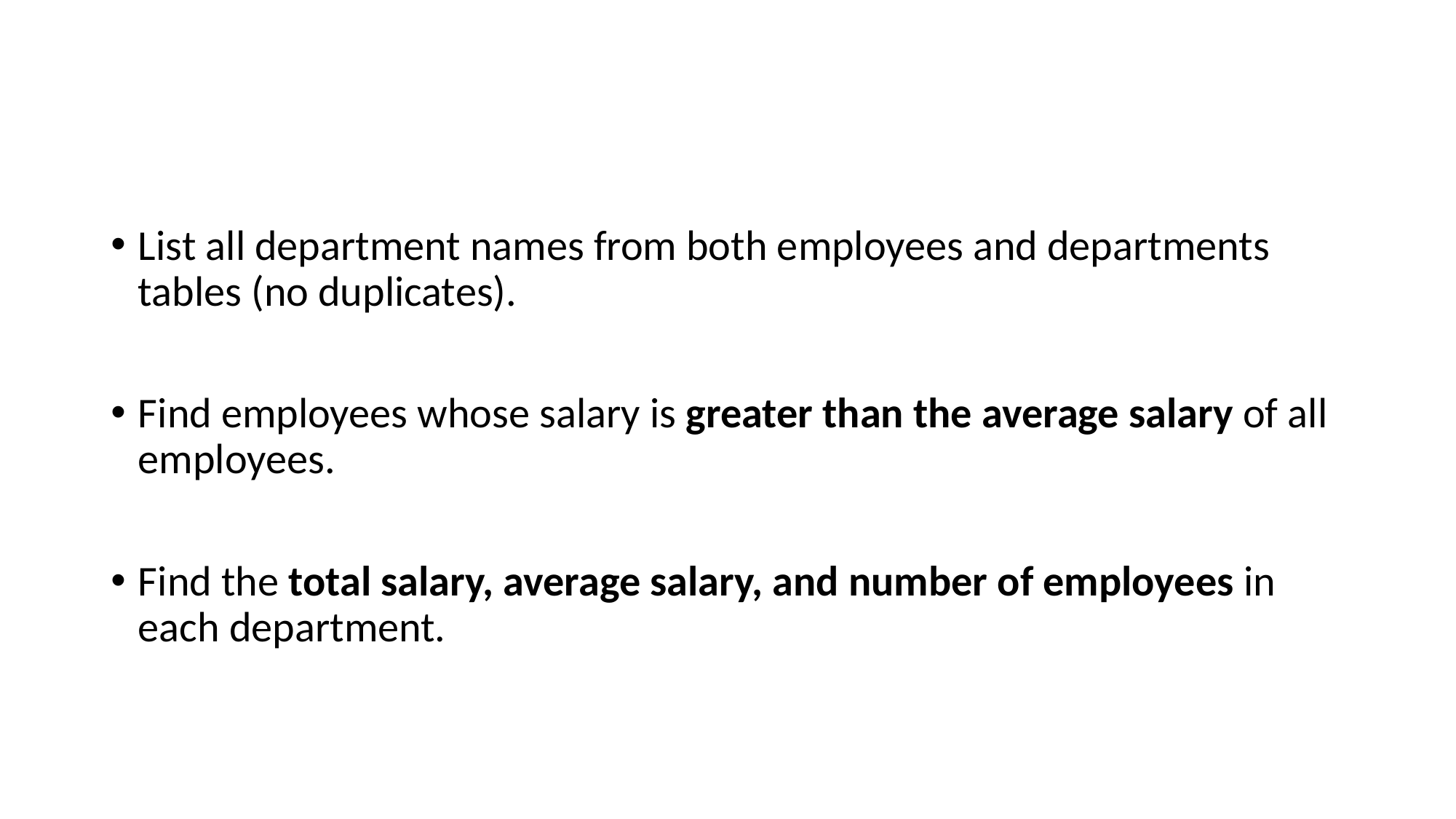

#
List all department names from both employees and departments tables (no duplicates).

Find employees whose salary is greater than the average salary of all employees.

Find the total salary, average salary, and number of employees in each department.